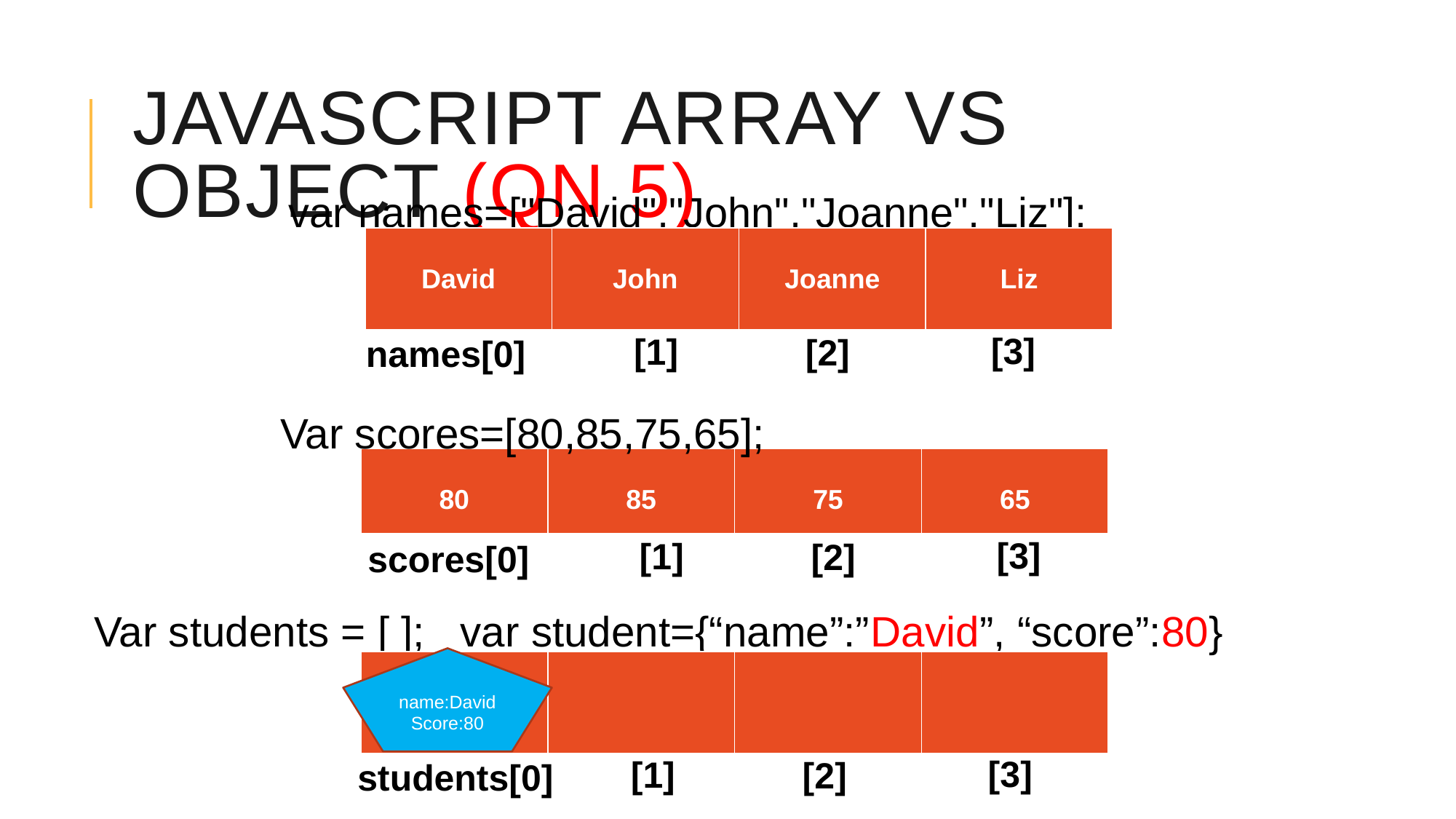

# JavaScript Array vs object (Qn 5)
    var names=["David","John","Joanne","Liz"];
| David | John | Joanne | Liz |
| --- | --- | --- | --- |
[3]
[1]
[2]
names[0]
Var scores=[80,85,75,65];
| 80 | 85 | 75 | 65 |
| --- | --- | --- | --- |
[3]
[1]
[2]
scores[0]
Var students = [ ];   var student={“name”:”David”, “score”:80}
name:David
Score:80
|  |  |  |  |
| --- | --- | --- | --- |
[3]
[1]
[2]
students[0]